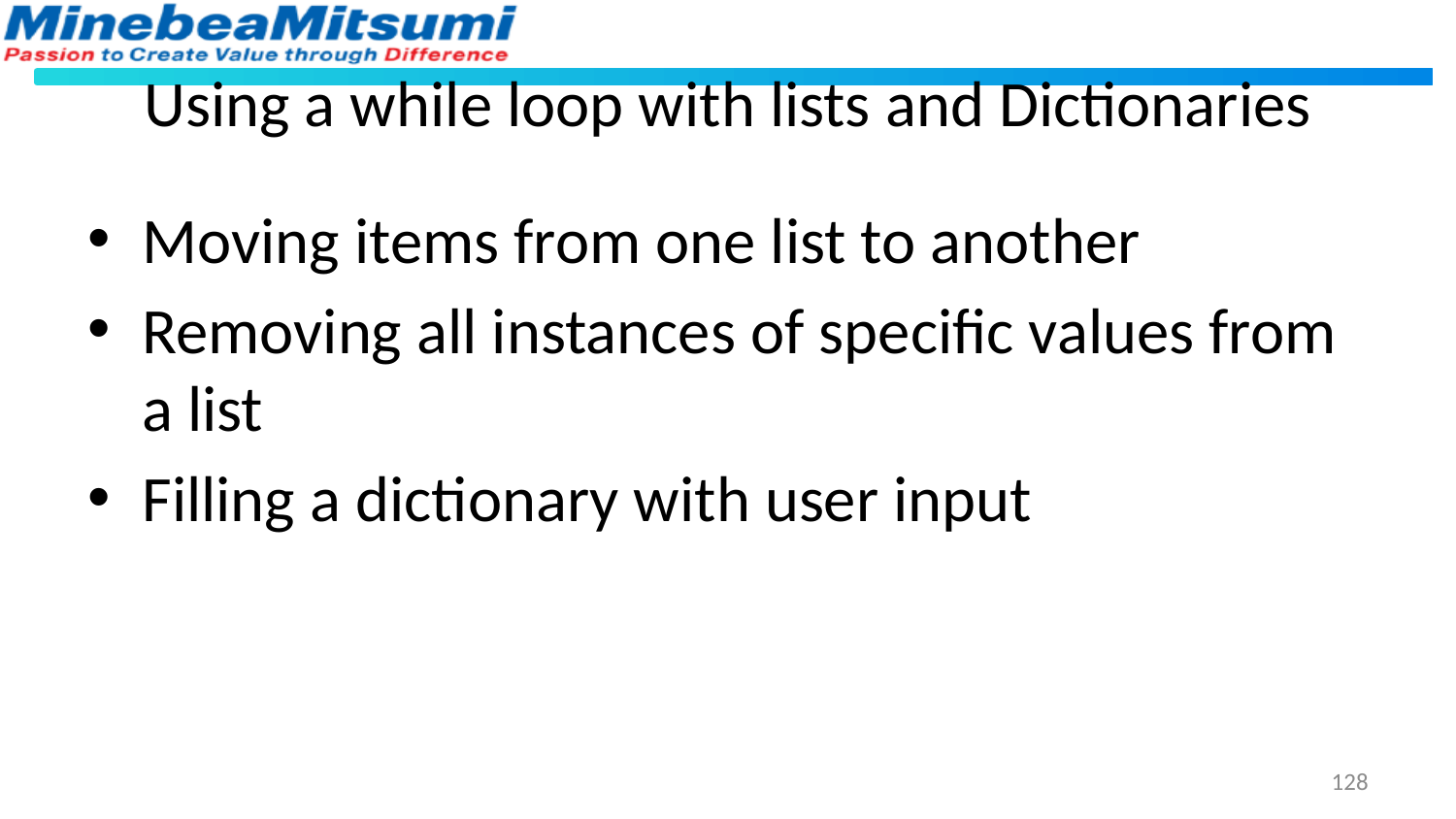

# Using a while loop with lists and Dictionaries
Moving items from one list to another
Removing all instances of specific values from a list
Filling a dictionary with user input
128